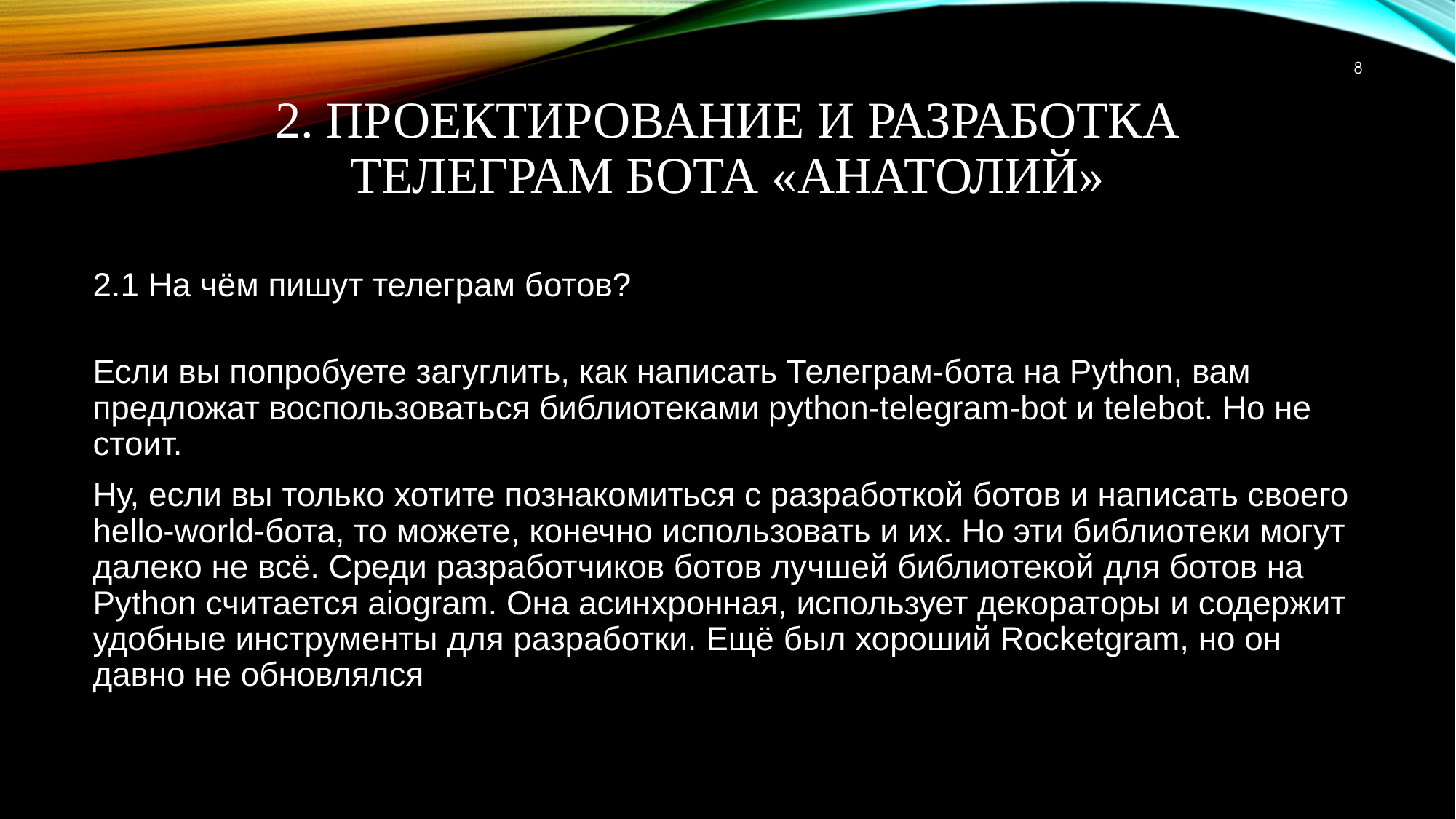

8
# 2. Проектирование и разработка телеграм бота «Анатолий»
2.1 На чём пишут телеграм ботов?
Если вы попробуете загуглить, как написать Телеграм-бота на Python, вам предложат воспользоваться библиотеками python-telegram-bot и telebot. Но не стоит.
Ну, если вы только хотите познакомиться с разработкой ботов и написать своего hello-world-бота, то можете, конечно использовать и их. Но эти библиотеки могут далеко не всё. Среди разработчиков ботов лучшей библиотекой для ботов на Python считается aiogram. Она асинхронная, использует декораторы и содержит удобные инструменты для разработки. Ещё был хороший Rocketgram, но он давно не обновлялся